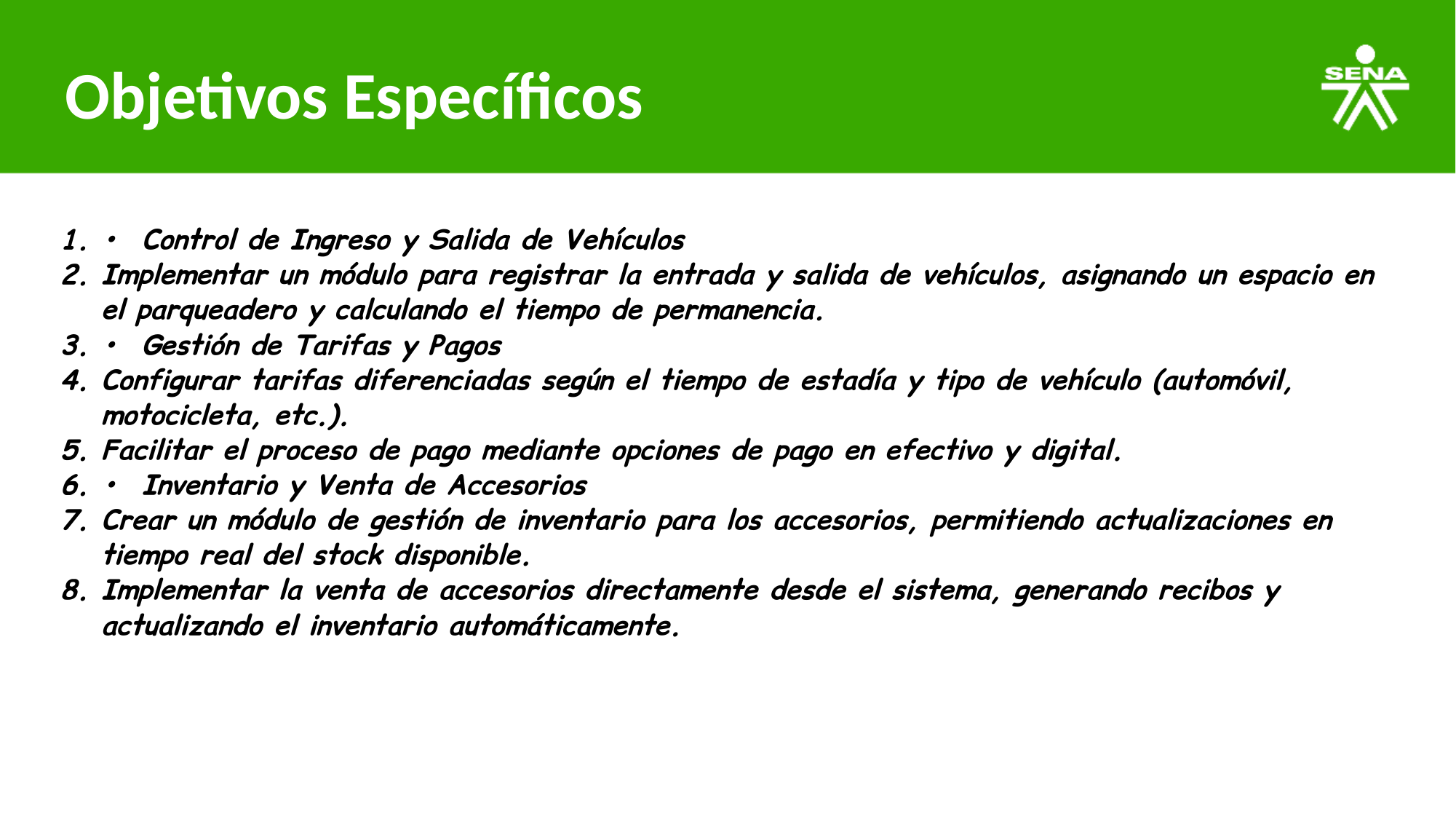

# Objetivos Específicos
•  Control de Ingreso y Salida de Vehículos
Implementar un módulo para registrar la entrada y salida de vehículos, asignando un espacio en el parqueadero y calculando el tiempo de permanencia.
•  Gestión de Tarifas y Pagos
Configurar tarifas diferenciadas según el tiempo de estadía y tipo de vehículo (automóvil, motocicleta, etc.).
Facilitar el proceso de pago mediante opciones de pago en efectivo y digital.
•  Inventario y Venta de Accesorios
Crear un módulo de gestión de inventario para los accesorios, permitiendo actualizaciones en tiempo real del stock disponible.
Implementar la venta de accesorios directamente desde el sistema, generando recibos y actualizando el inventario automáticamente.